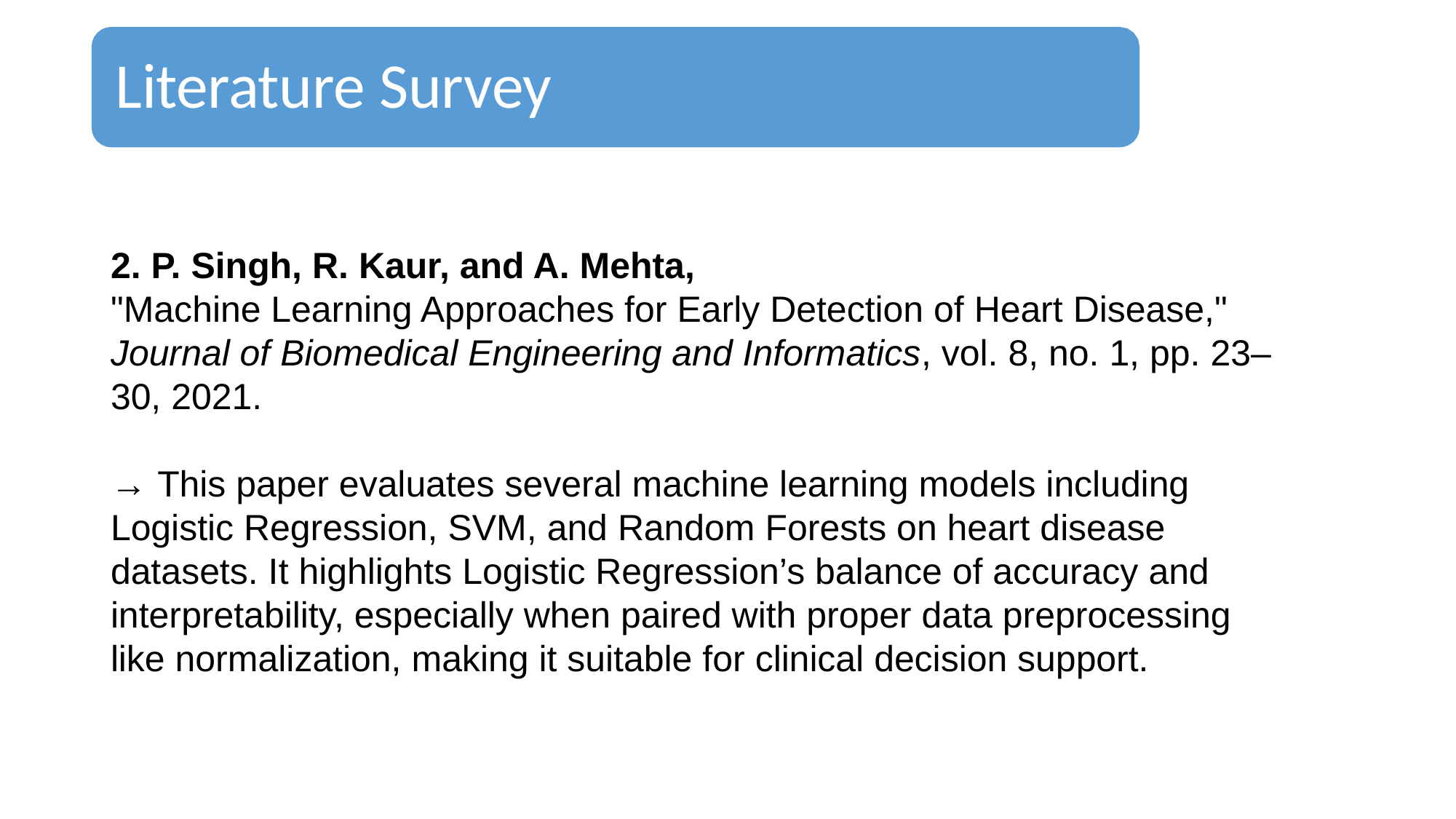

# Literature Survey
2. P. Singh, R. Kaur, and A. Mehta,
"Machine Learning Approaches for Early Detection of Heart Disease,"
Journal of Biomedical Engineering and Informatics, vol. 8, no. 1, pp. 23–30, 2021.
→ This paper evaluates several machine learning models including Logistic Regression, SVM, and Random Forests on heart disease datasets. It highlights Logistic Regression’s balance of accuracy and interpretability, especially when paired with proper data preprocessing like normalization, making it suitable for clinical decision support.